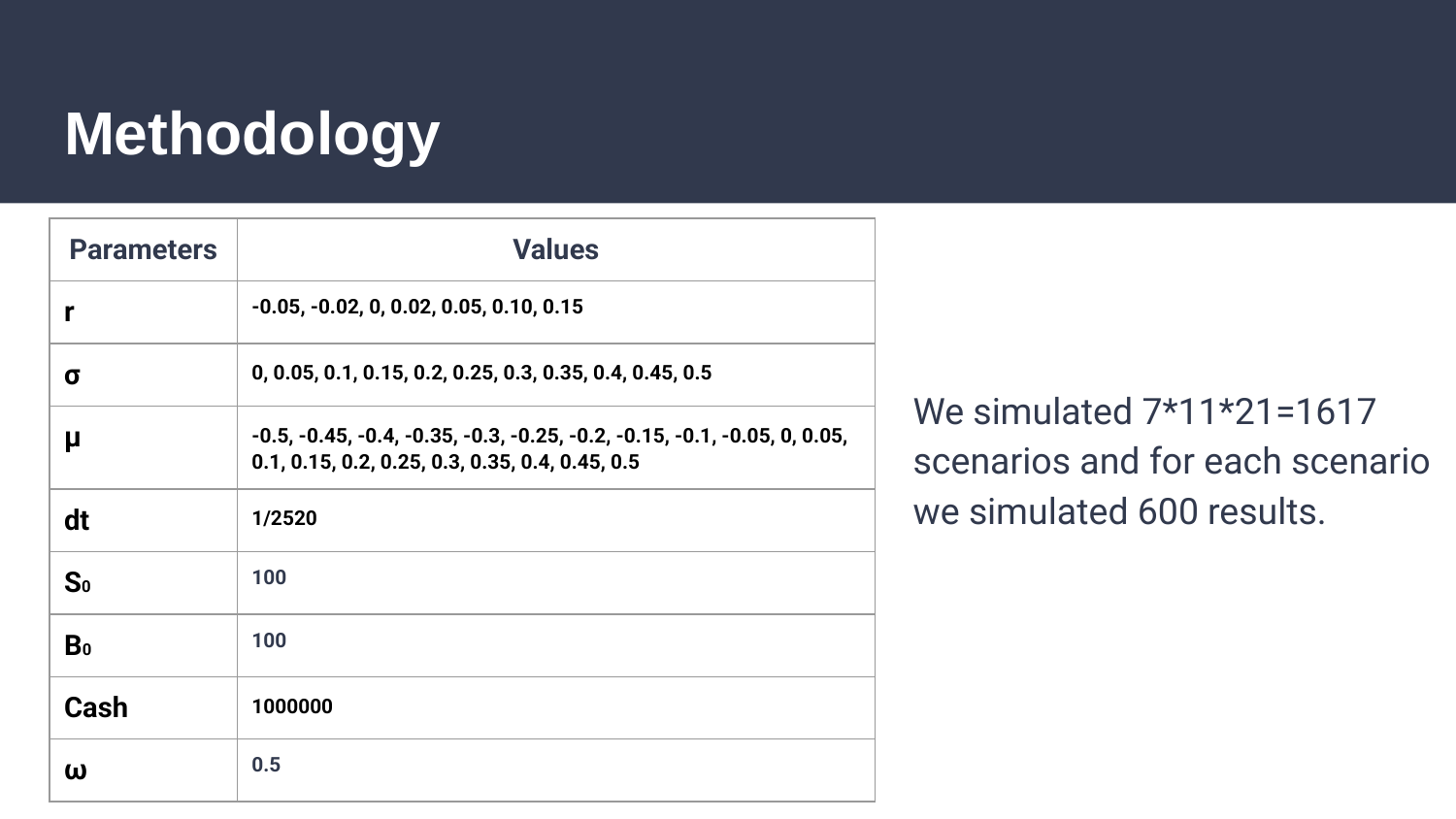

# Methodology

rends
| Parameters | Values |
| --- | --- |
| r | -0.05, -0.02, 0, 0.02, 0.05, 0.10, 0.15 |
| σ | 0, 0.05, 0.1, 0.15, 0.2, 0.25, 0.3, 0.35, 0.4, 0.45, 0.5 |
| μ | -0.5, -0.45, -0.4, -0.35, -0.3, -0.25, -0.2, -0.15, -0.1, -0.05, 0, 0.05, 0.1, 0.15, 0.2, 0.25, 0.3, 0.35, 0.4, 0.45, 0.5 |
| dt | 1/2520 |
| S0 | 100 |
| B0 | 100 |
| Cash | 1000000 |
| ω | 0.5 |
We simulated 7*11*21=1617 scenarios and for each scenario we simulated 600 results.